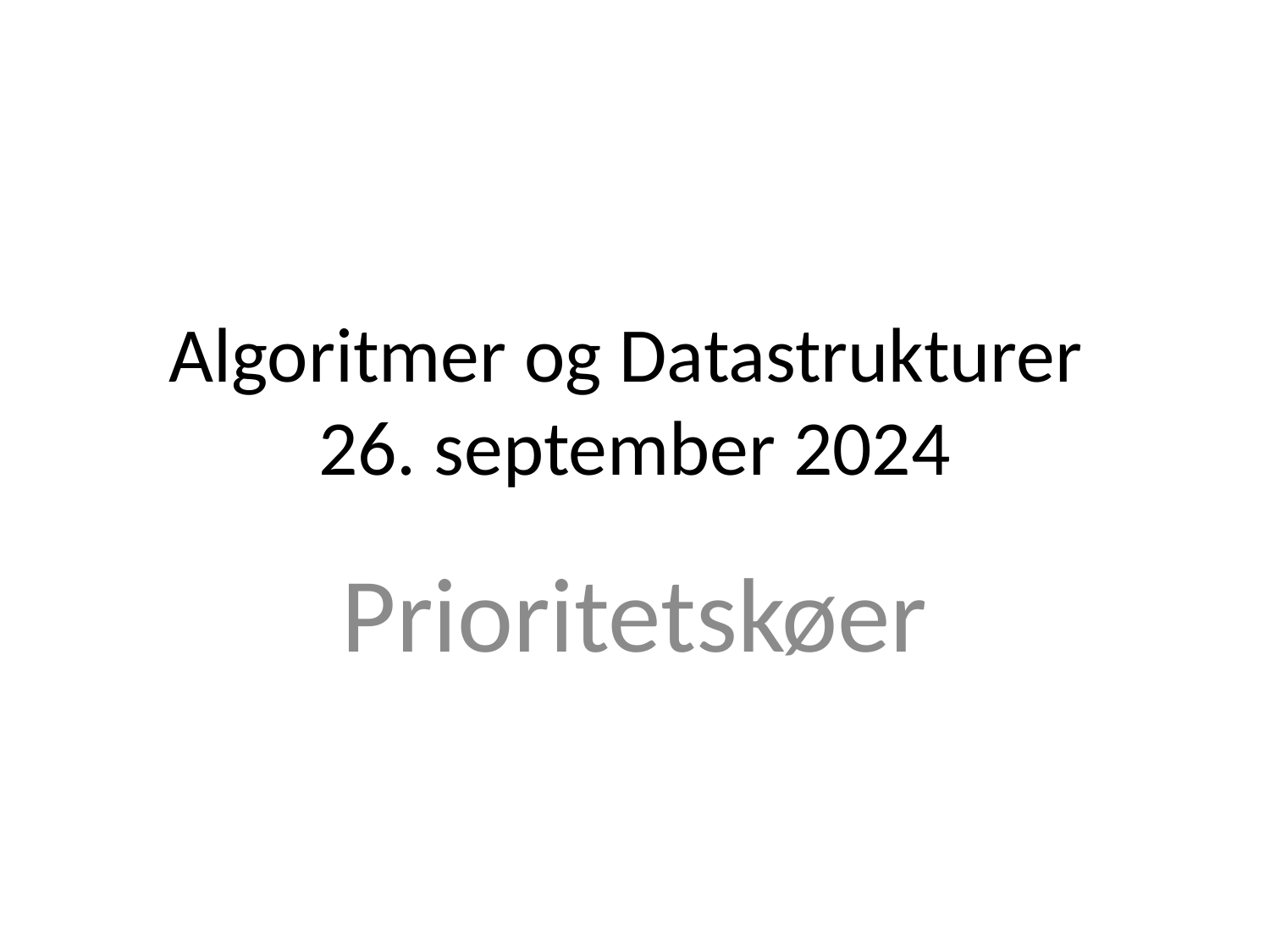

# Algoritmer og Datastrukturer 26. september 2024
Prioritetskøer